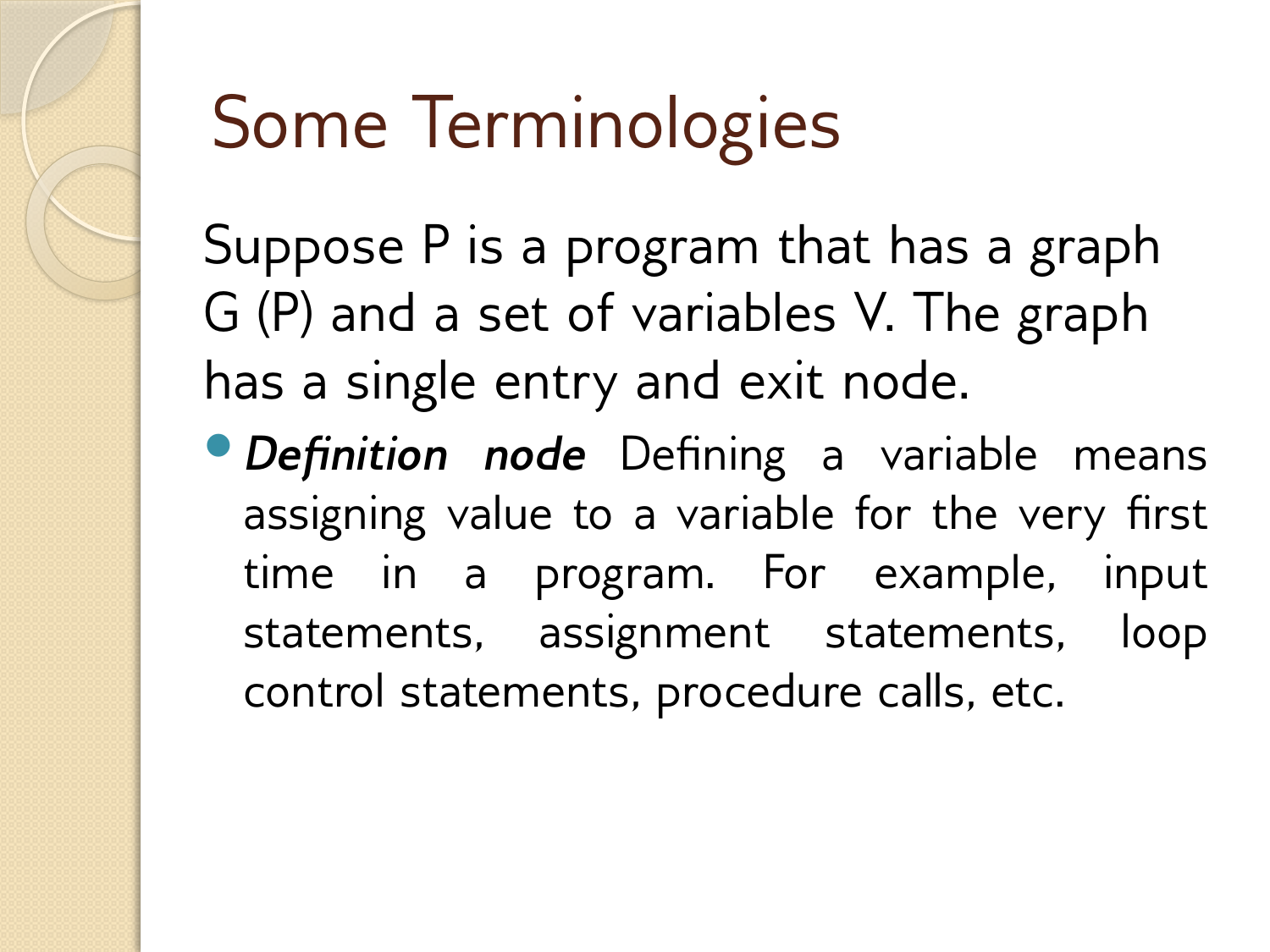

# Some Terminologies
Suppose P is a program that has a graph G (P) and a set of variables V. The graph has a single entry and exit node.
Definition node Defining a variable means assigning value to a variable for the very first time in a program. For example, input statements, assignment statements, loop control statements, procedure calls, etc.